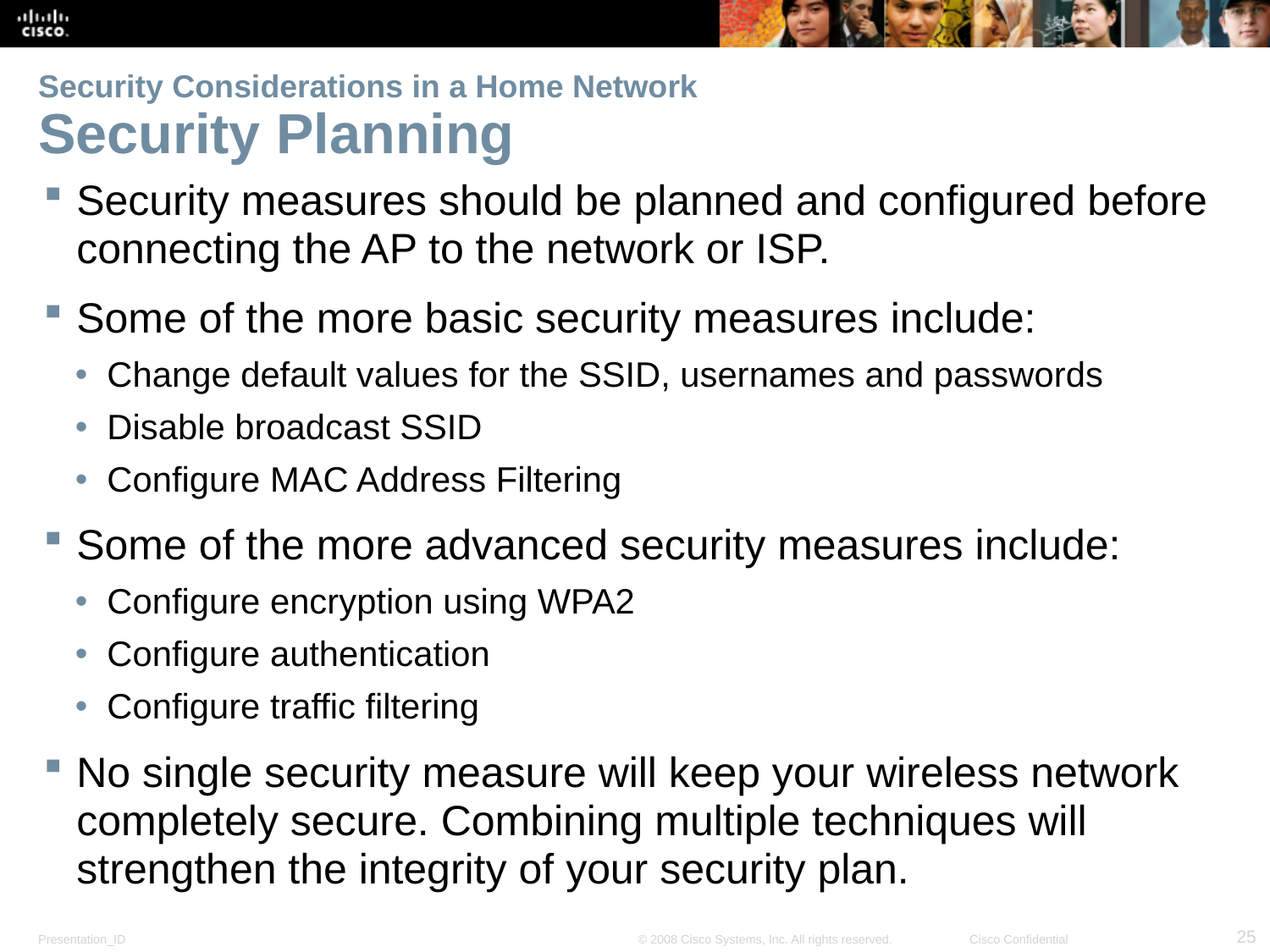

# Security Considerations in a Home Network Security Planning
Security measures should be planned and configured before connecting the AP to the network or ISP.
Some of the more basic security measures include:
Change default values for the SSID, usernames and passwords
Disable broadcast SSID
Configure MAC Address Filtering
Some of the more advanced security measures include:
Configure encryption using WPA2
Configure authentication
Configure traffic filtering
No single security measure will keep your wireless network completely secure. Combining multiple techniques will strengthen the integrity of your security plan.